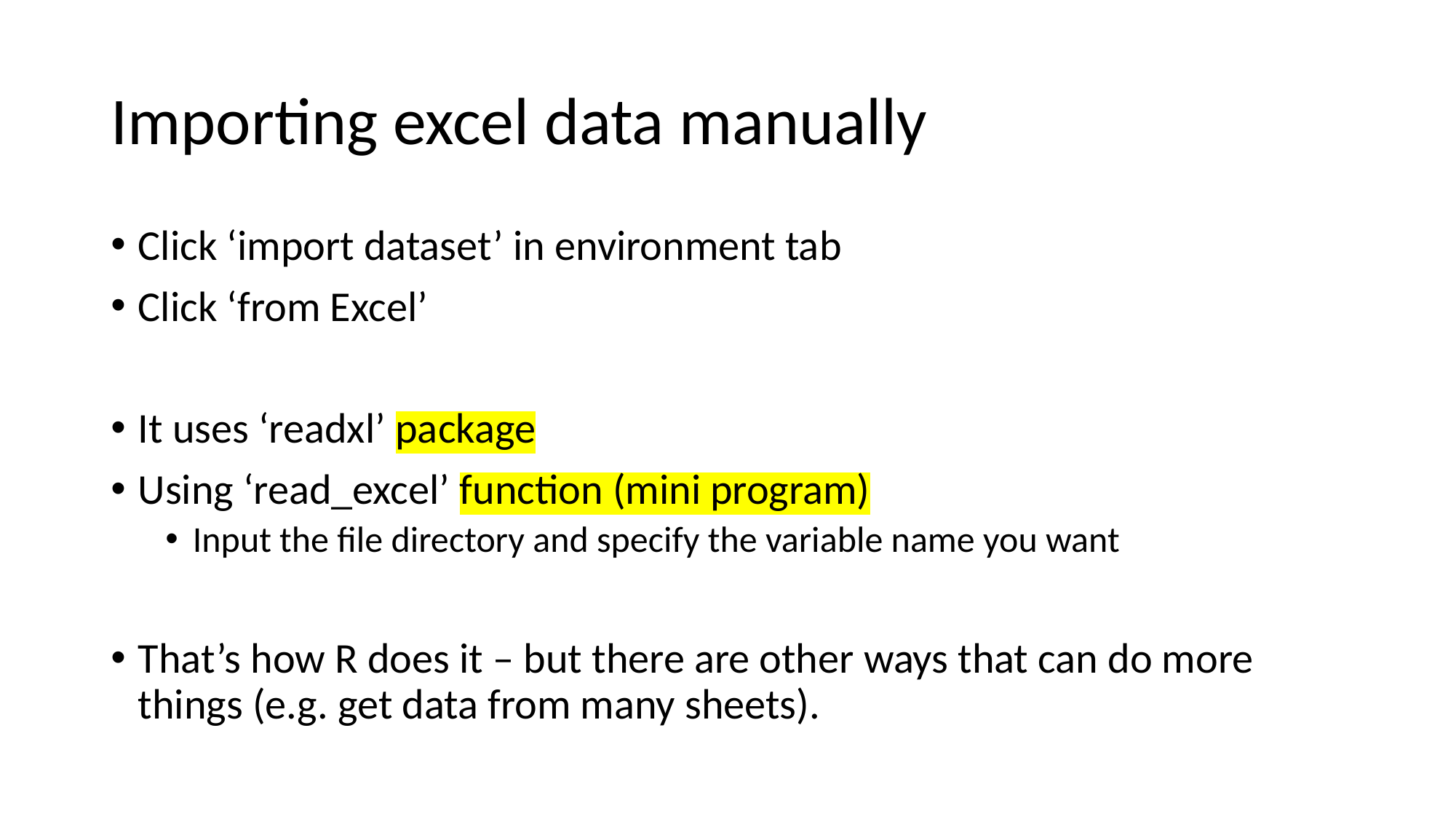

# Importing excel data manually
Click ‘import dataset’ in environment tab
Click ‘from Excel’

It uses ‘readxl’ package
Using ‘read_excel’ function (mini program)
Input the file directory and specify the variable name you want

That’s how R does it – but there are other ways that can do more things (e.g. get data from many sheets).